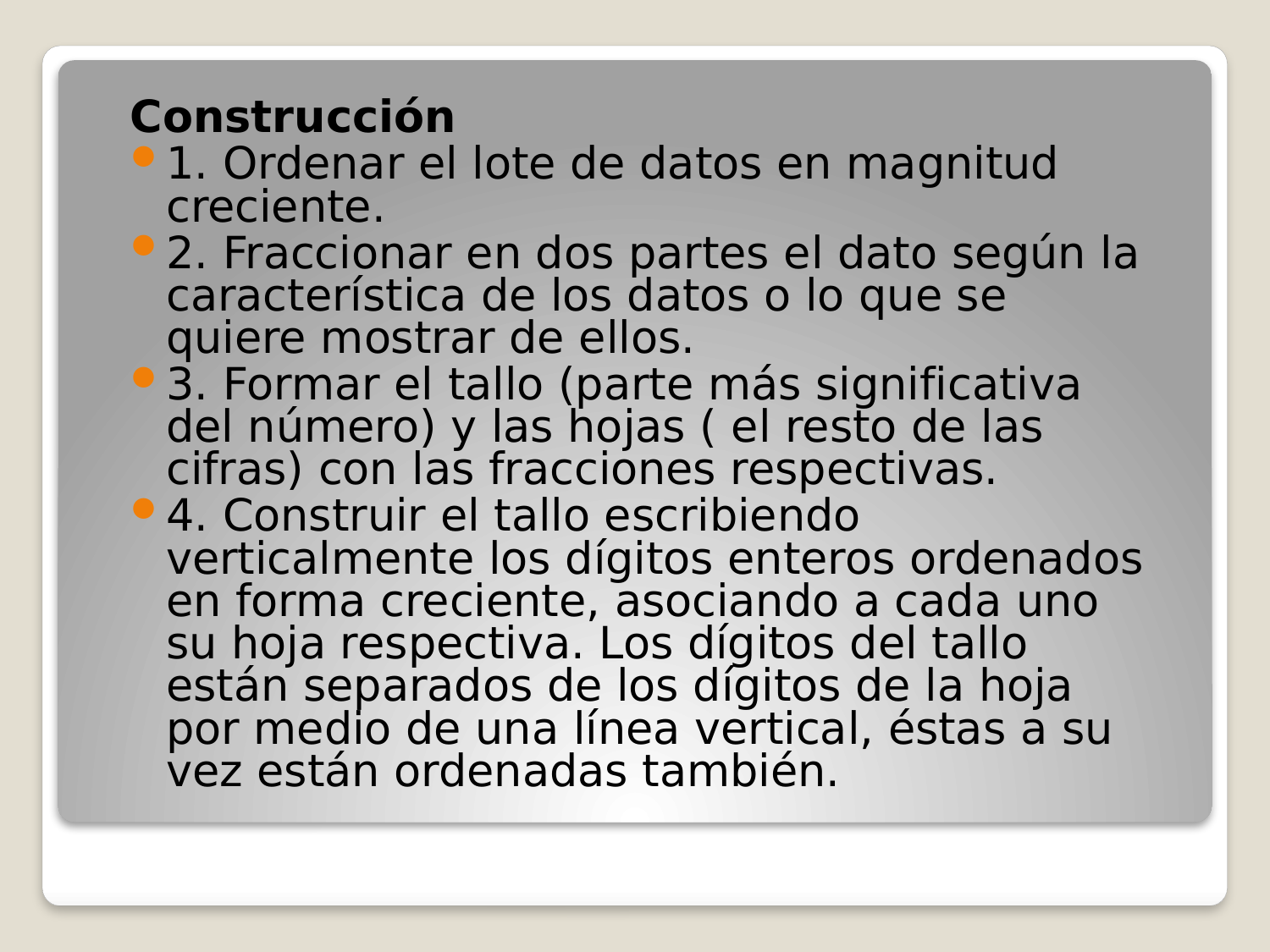

Construcción
1. Ordenar el lote de datos en magnitud creciente.
2. Fraccionar en dos partes el dato según la característica de los datos o lo que se quiere mostrar de ellos.
3. Formar el tallo (parte más significativa del número) y las hojas ( el resto de las cifras) con las fracciones respectivas.
4. Construir el tallo escribiendo verticalmente los dígitos enteros ordenados en forma creciente, asociando a cada uno su hoja respectiva. Los dígitos del tallo están separados de los dígitos de la hoja por medio de una línea vertical, éstas a su vez están ordenadas también.